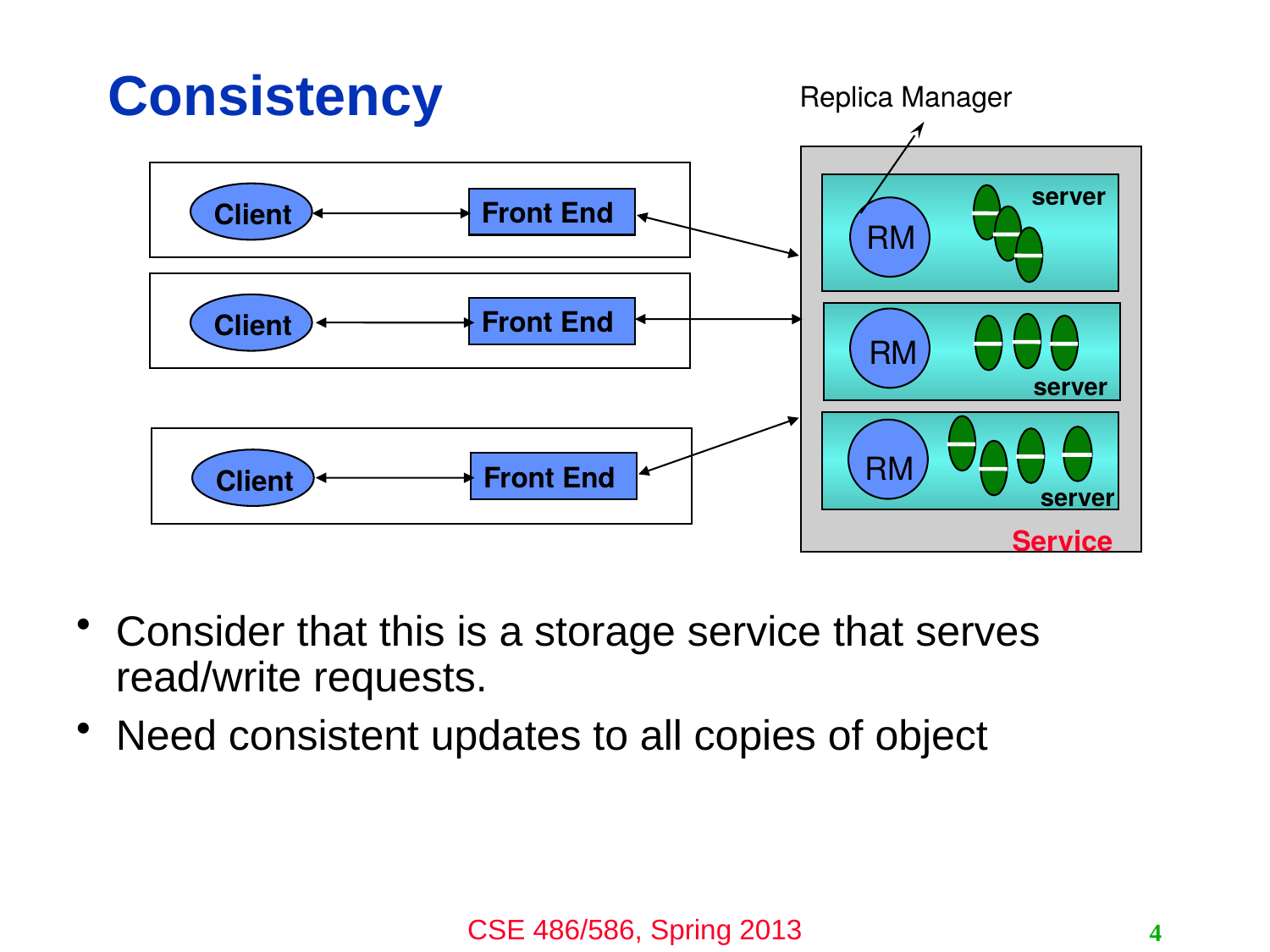

# Consistency
Replica Manager

server

Front End
Client

RM

Front End
Client

RM
server

RM

Front End
Client
server

Service
Consider that this is a storage service that serves read/write requests.
Need consistent updates to all copies of object
4